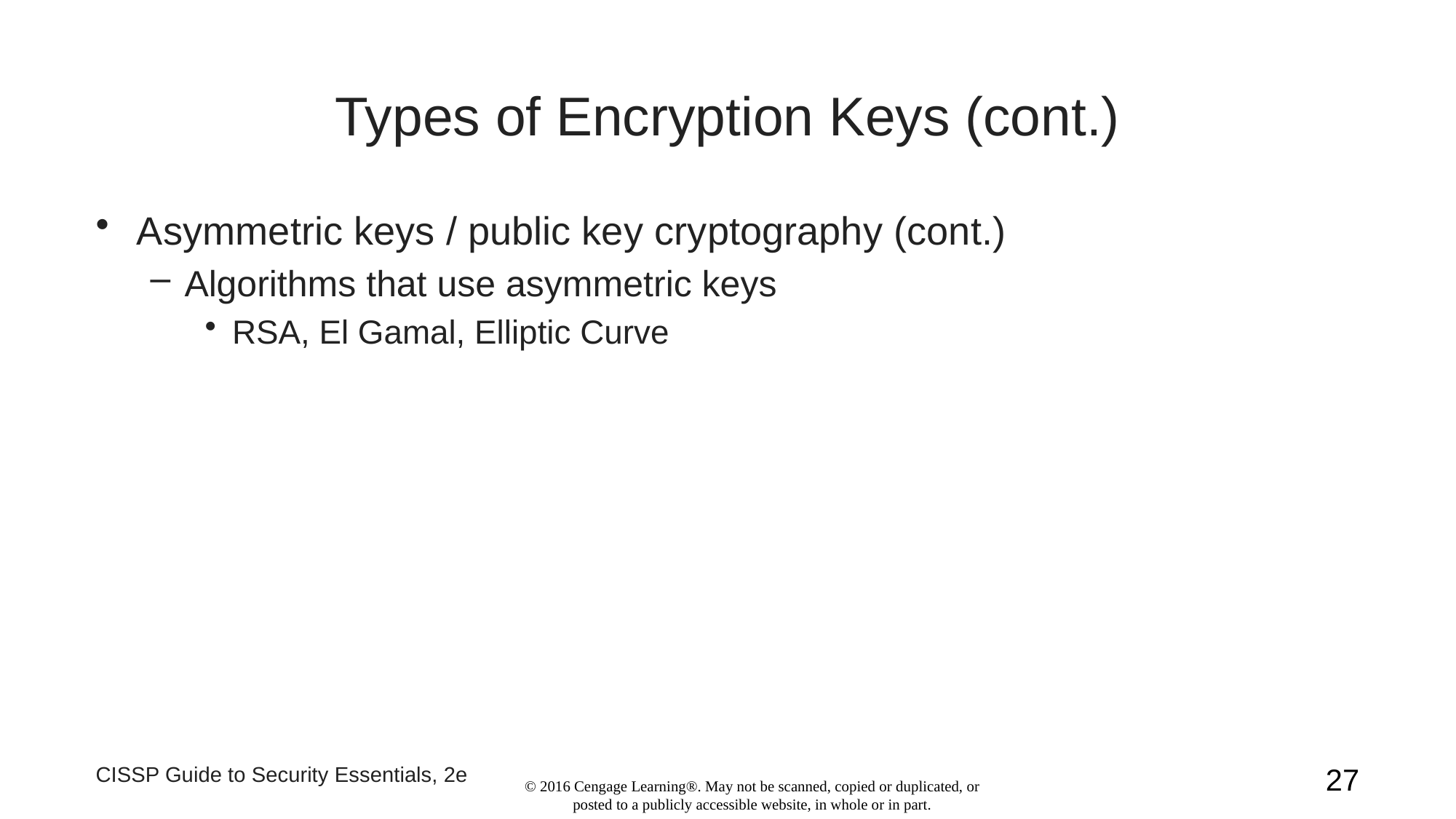

# Types of Encryption Keys (cont.)
Asymmetric keys / public key cryptography (cont.)
Algorithms that use asymmetric keys
RSA, El Gamal, Elliptic Curve

CISSP Guide to Security Essentials, 2e
27
© 2016 Cengage Learning®. May not be scanned, copied or duplicated, or posted to a publicly accessible website, in whole or in part.